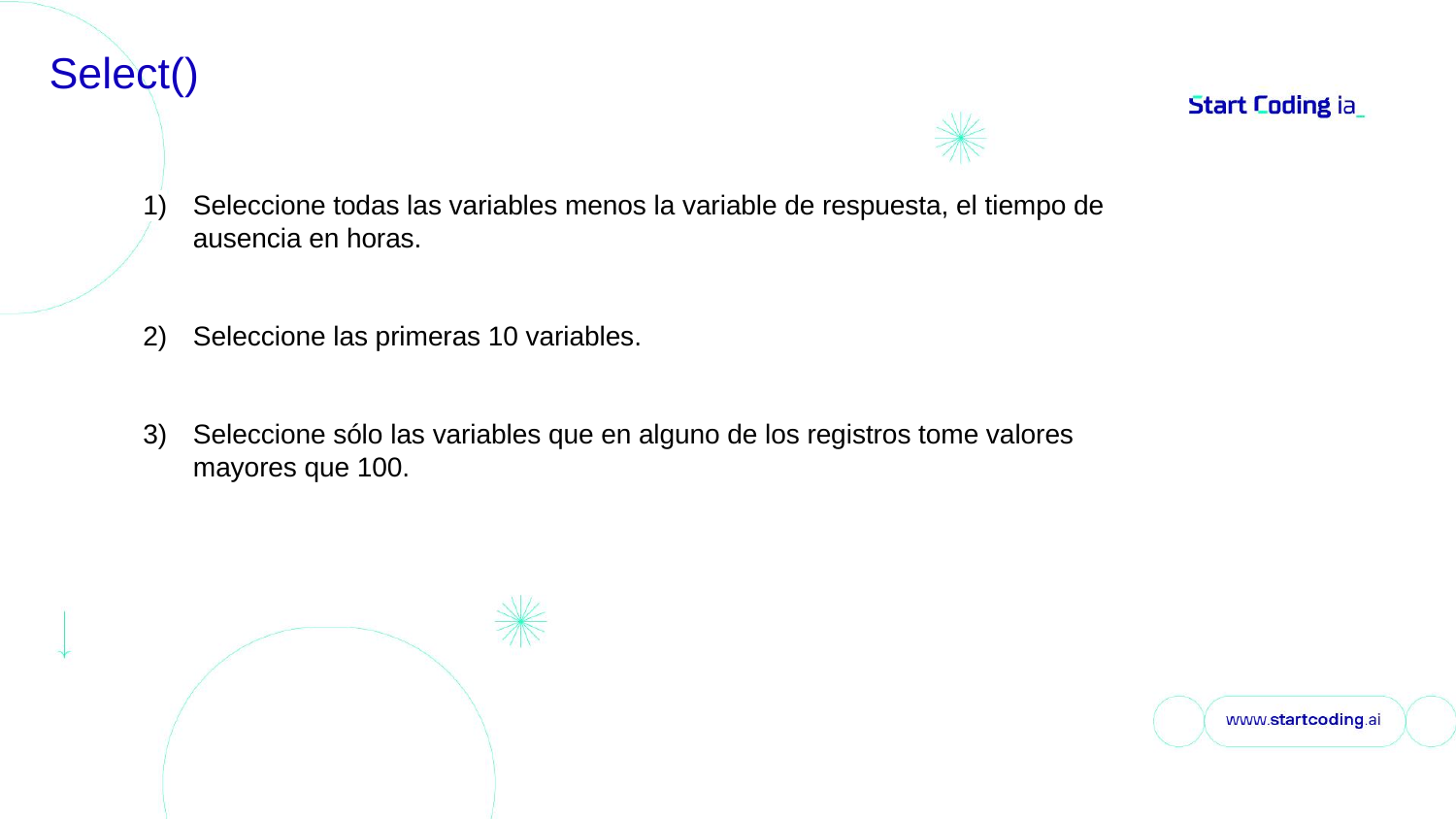

# Select()
Seleccione todas las variables menos la variable de respuesta, el tiempo de ausencia en horas.
Seleccione las primeras 10 variables.
Seleccione sólo las variables que en alguno de los registros tome valores mayores que 100.